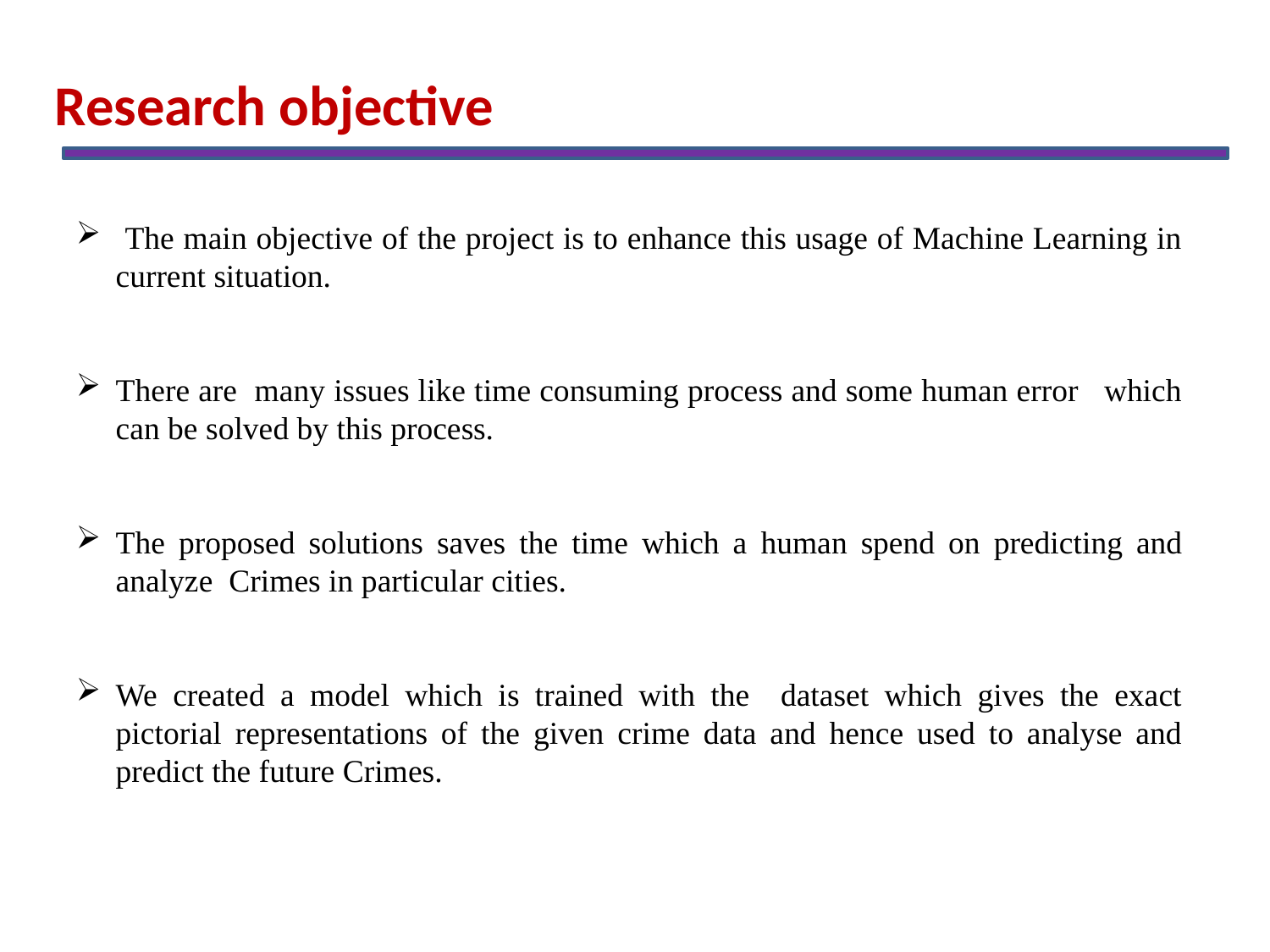

Research objective

 The main objective of the project is to enhance this usage of Machine Learning in current situation.

There are  many issues like time consuming process and some human error   which can be solved by this process.

The proposed solutions saves the time which a human spend on predicting and analyze  Crimes in particular cities.

We created a model which is trained with the  dataset which gives the exact pictorial representations of the given crime data and hence used to analyse and predict the future Crimes.